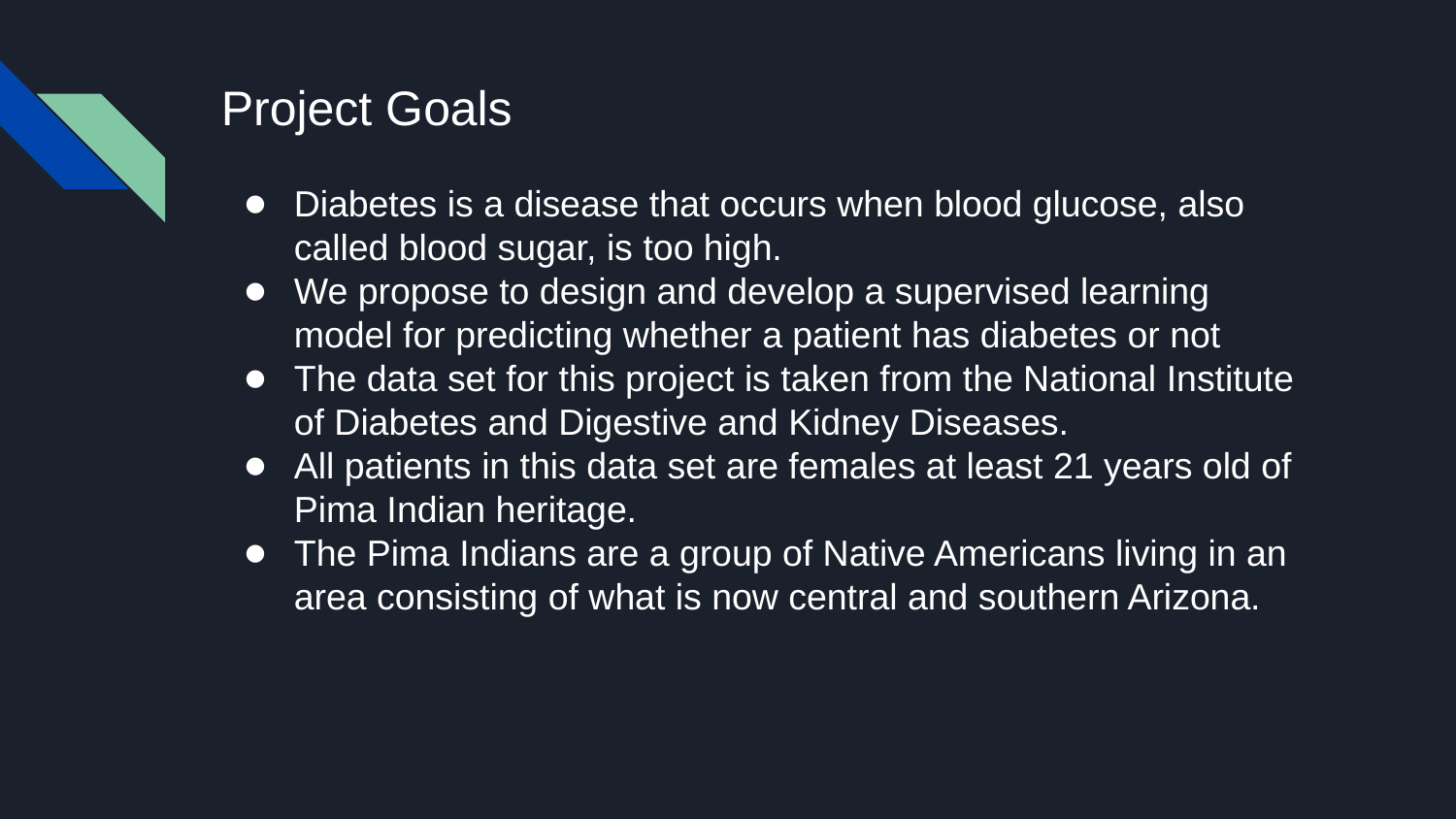

# Project Goals
Diabetes is a disease that occurs when blood glucose, also called blood sugar, is too high.
We propose to design and develop a supervised learning model for predicting whether a patient has diabetes or not
The data set for this project is taken from the National Institute of Diabetes and Digestive and Kidney Diseases.
All patients in this data set are females at least 21 years old of Pima Indian heritage.
The Pima Indians are a group of Native Americans living in an area consisting of what is now central and southern Arizona.